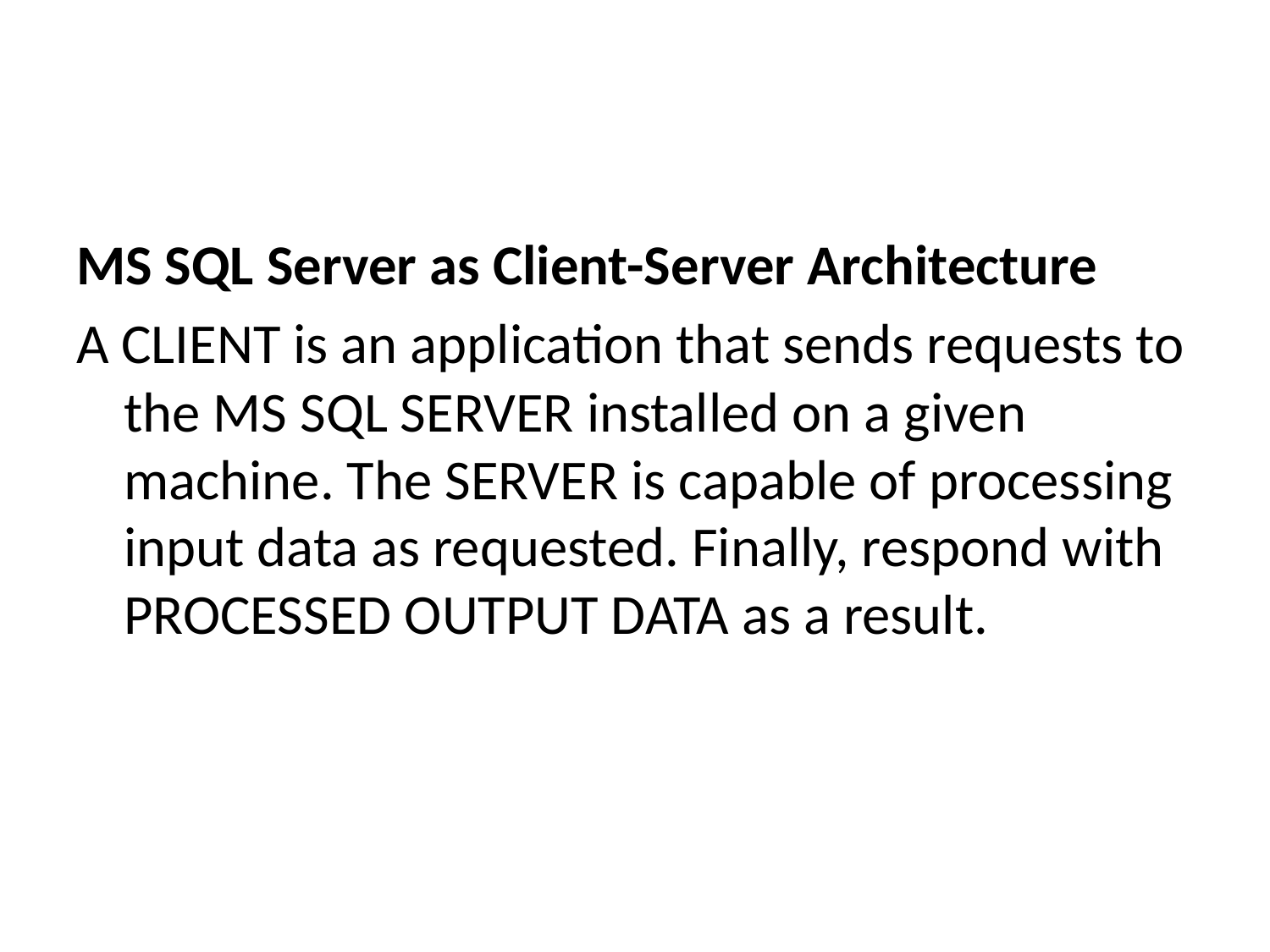

MS SQL Server as Client-Server Architecture
A CLIENT is an application that sends requests to the MS SQL SERVER installed on a given machine. The SERVER is capable of processing input data as requested. Finally, respond with PROCESSED OUTPUT DATA as a result.